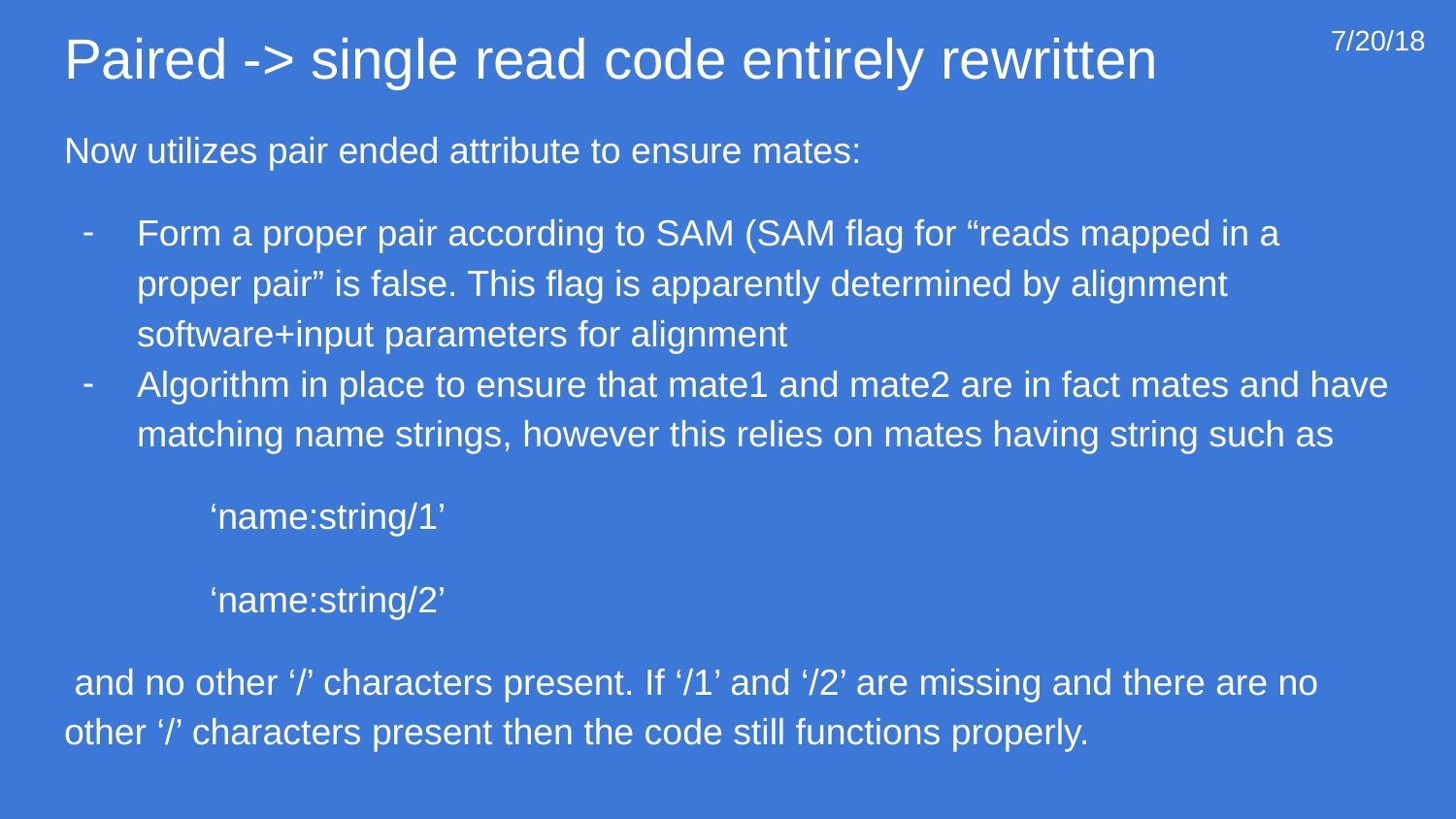

# Paired -> single read code entirely rewritten
7/20/18
Now utilizes pair ended attribute to ensure mates:
Form a proper pair according to SAM (SAM flag for “reads mapped in a proper pair” is false. This flag is apparently determined by alignment software+input parameters for alignment
Algorithm in place to ensure that mate1 and mate2 are in fact mates and have matching name strings, however this relies on mates having string such as
‘name:string/1’
‘name:string/2’
 and no other ‘/’ characters present. If ‘/1’ and ‘/2’ are missing and there are no other ‘/’ characters present then the code still functions properly.